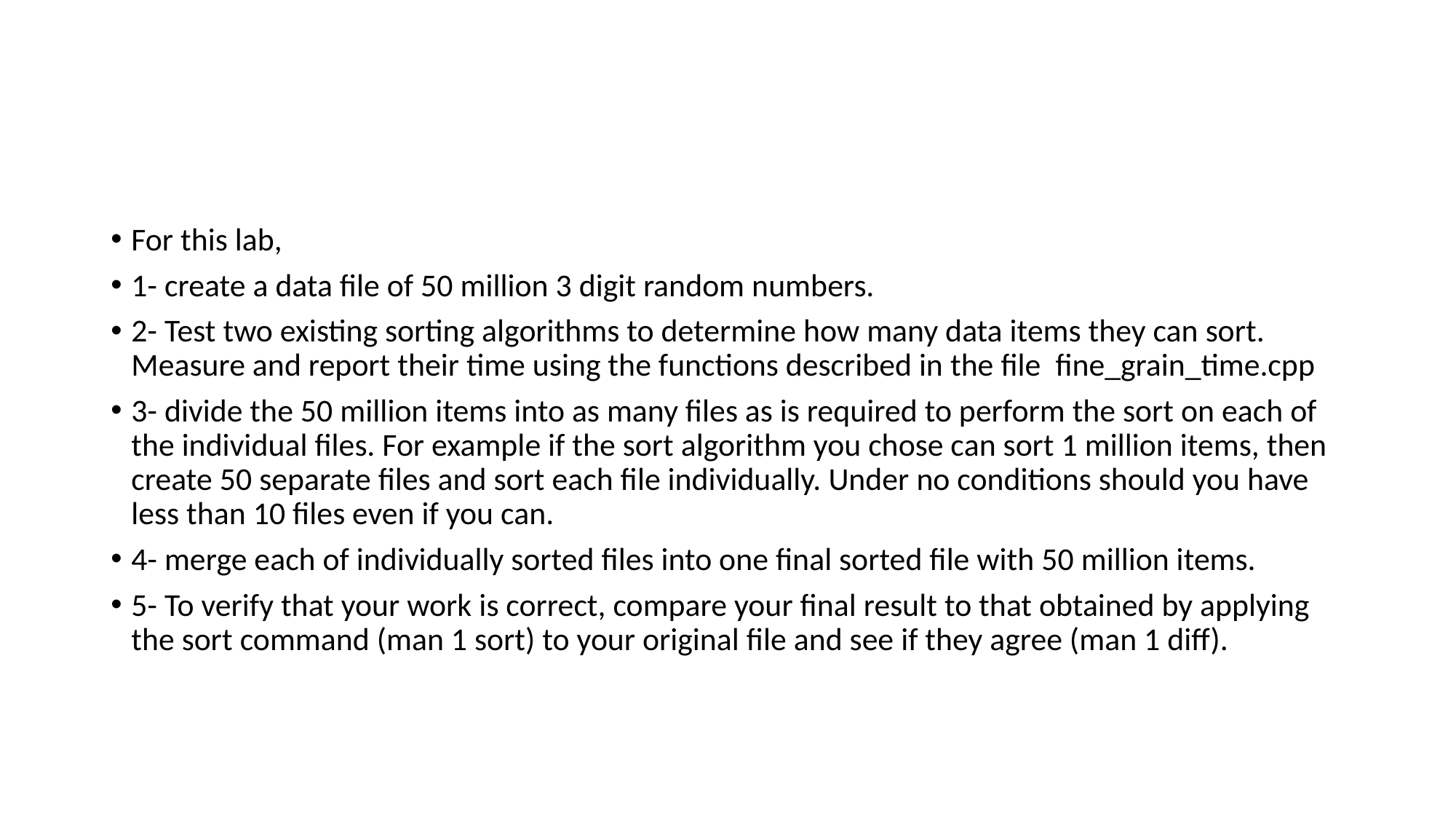

For this lab,
1- create a data file of 50 million 3 digit random numbers.
2- Test two existing sorting algorithms to determine how many data items they can sort.  Measure and report their time using the functions described in the file  fine_grain_time.cpp
3- divide the 50 million items into as many files as is required to perform the sort on each of the individual files. For example if the sort algorithm you chose can sort 1 million items, then create 50 separate files and sort each file individually. Under no conditions should you have less than 10 files even if you can.
4- merge each of individually sorted files into one final sorted file with 50 million items.
5- To verify that your work is correct, compare your final result to that obtained by applying the sort command (man 1 sort) to your original file and see if they agree (man 1 diff).